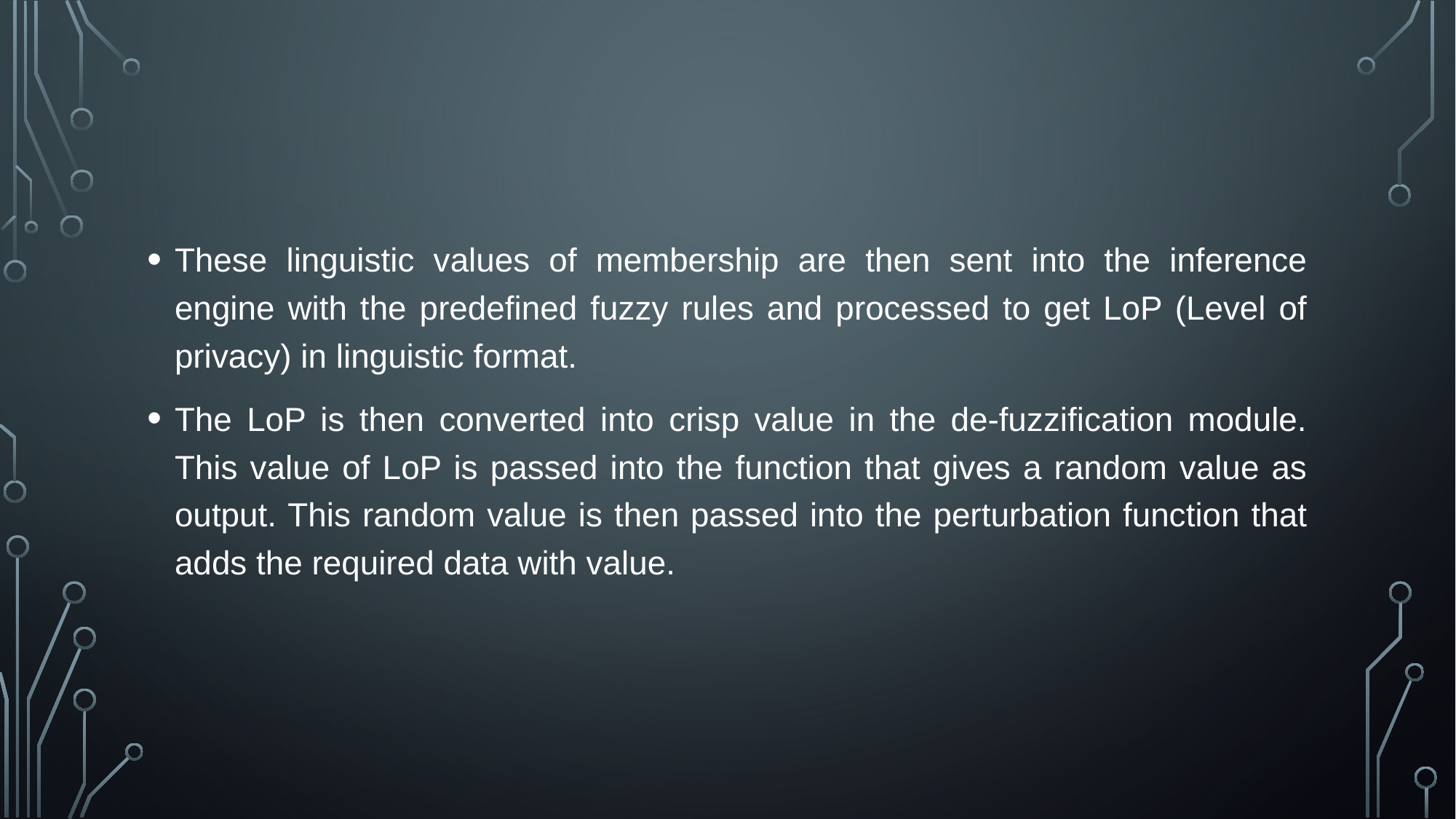

These linguistic values of membership are then sent into the inference engine with the predefined fuzzy rules and processed to get LoP (Level of privacy) in linguistic format.
The LoP is then converted into crisp value in the de-fuzzification module. This value of LoP is passed into the function that gives a random value as output. This random value is then passed into the perturbation function that adds the required data with value.